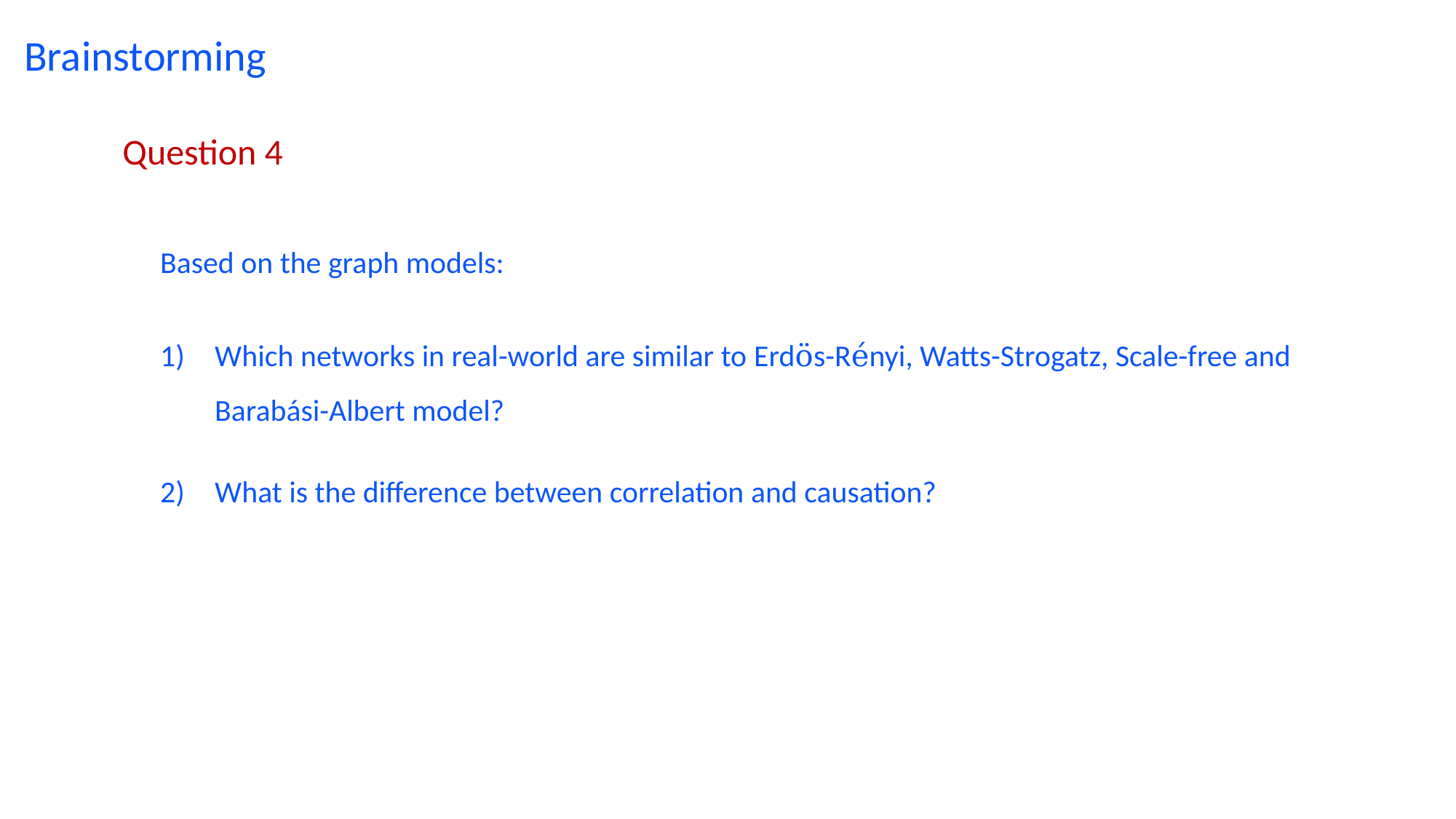

# Brainstorming
Question 4
Based on the graph models:

Which networks in real-world are similar to Erdös-Rényi, Watts-Strogatz, Scale-free and Barabási-Albert model?

What is the difference between correlation and causation?